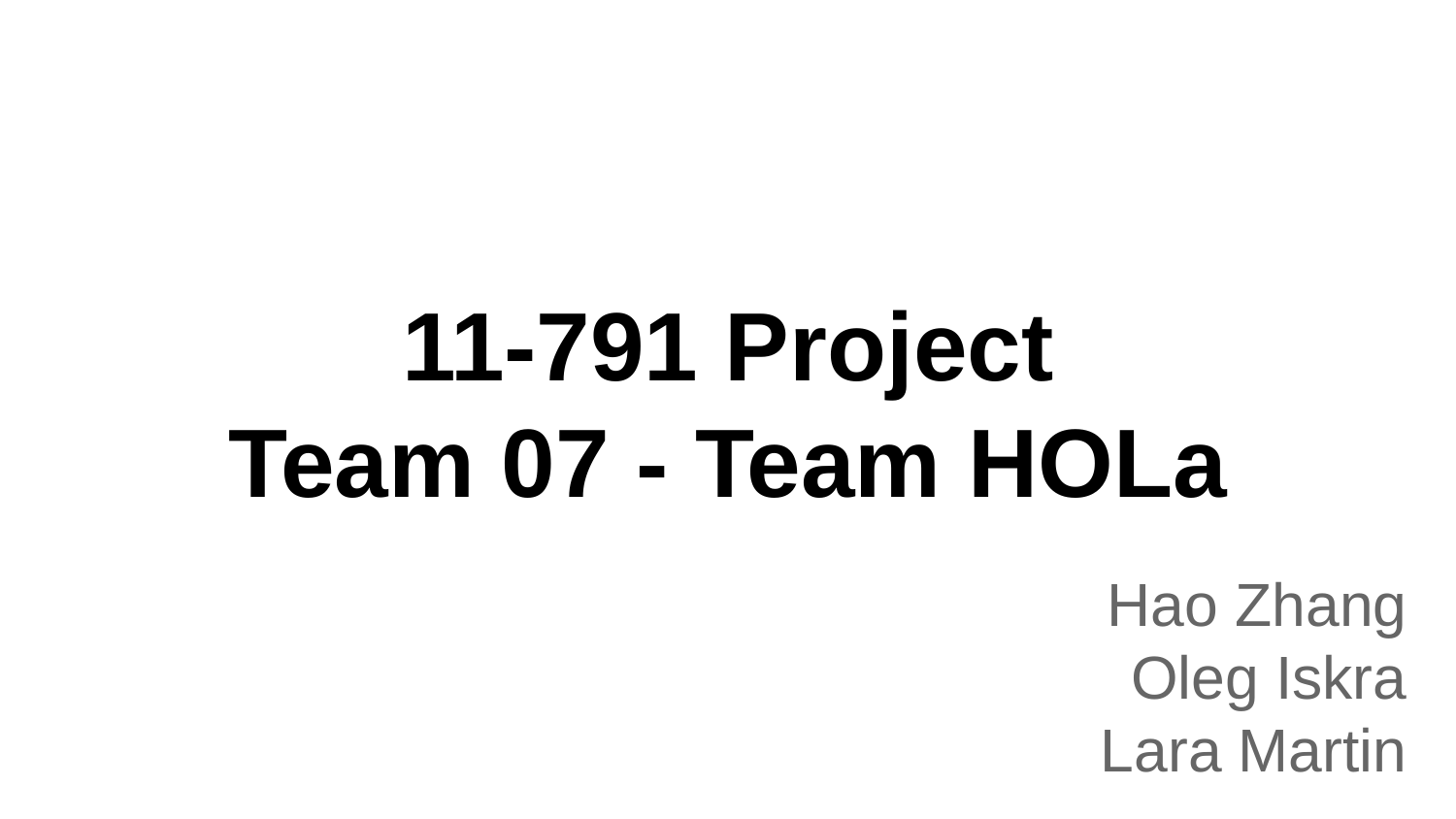

# 11-791 Project
Team 07 - Team HOLa
Hao Zhang
Oleg Iskra
Lara Martin